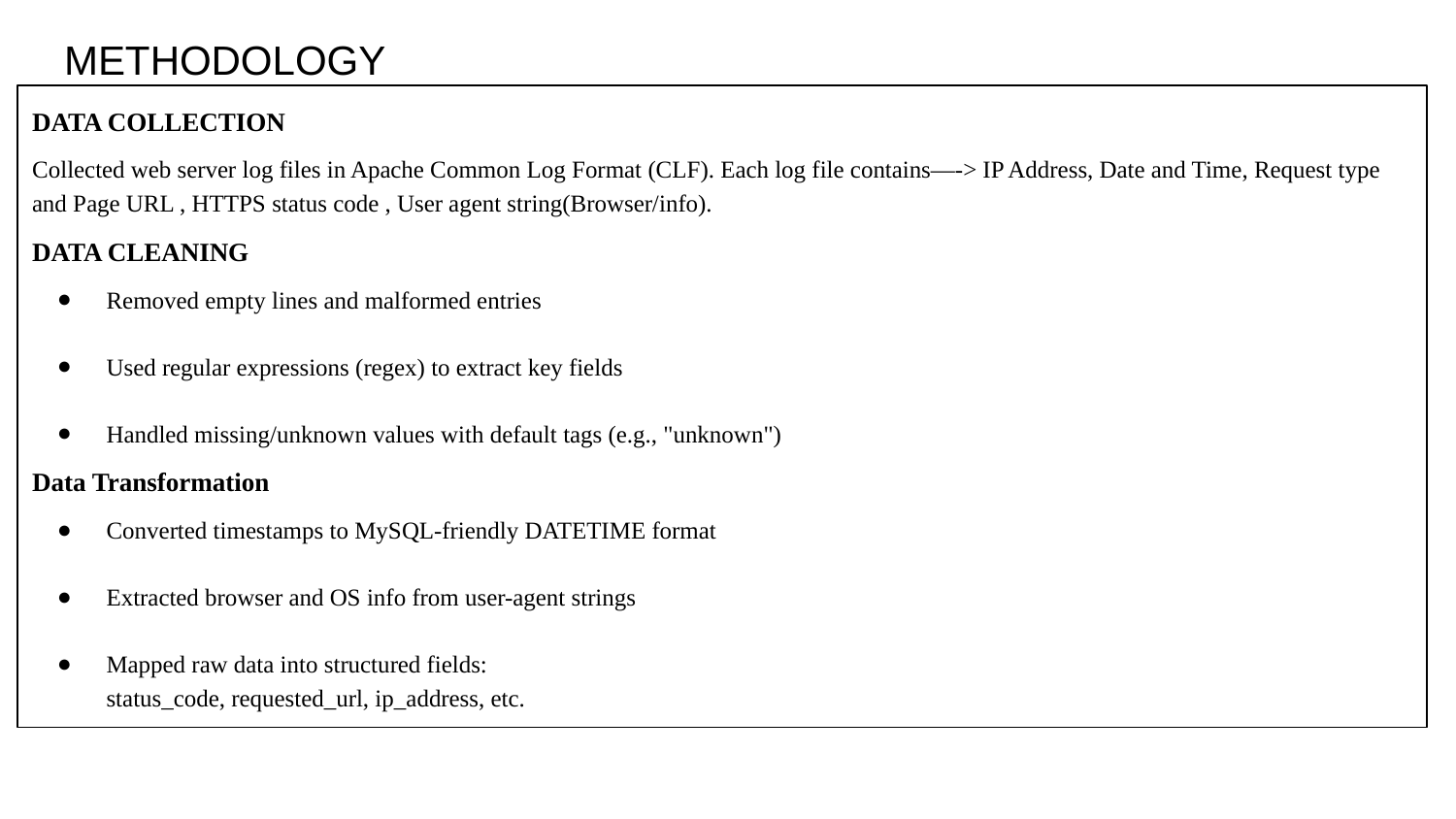

# METHODOLOGY
DATA COLLECTION
Collected web server log files in Apache Common Log Format (CLF). Each log file contains—-> IP Address, Date and Time, Request type and Page URL , HTTPS status code , User agent string(Browser/info).
DATA CLEANING
Removed empty lines and malformed entries
Used regular expressions (regex) to extract key fields
Handled missing/unknown values with default tags (e.g., "unknown")
Data Transformation
Converted timestamps to MySQL-friendly DATETIME format
Extracted browser and OS info from user-agent strings
Mapped raw data into structured fields:
status_code, requested_url, ip_address, etc.